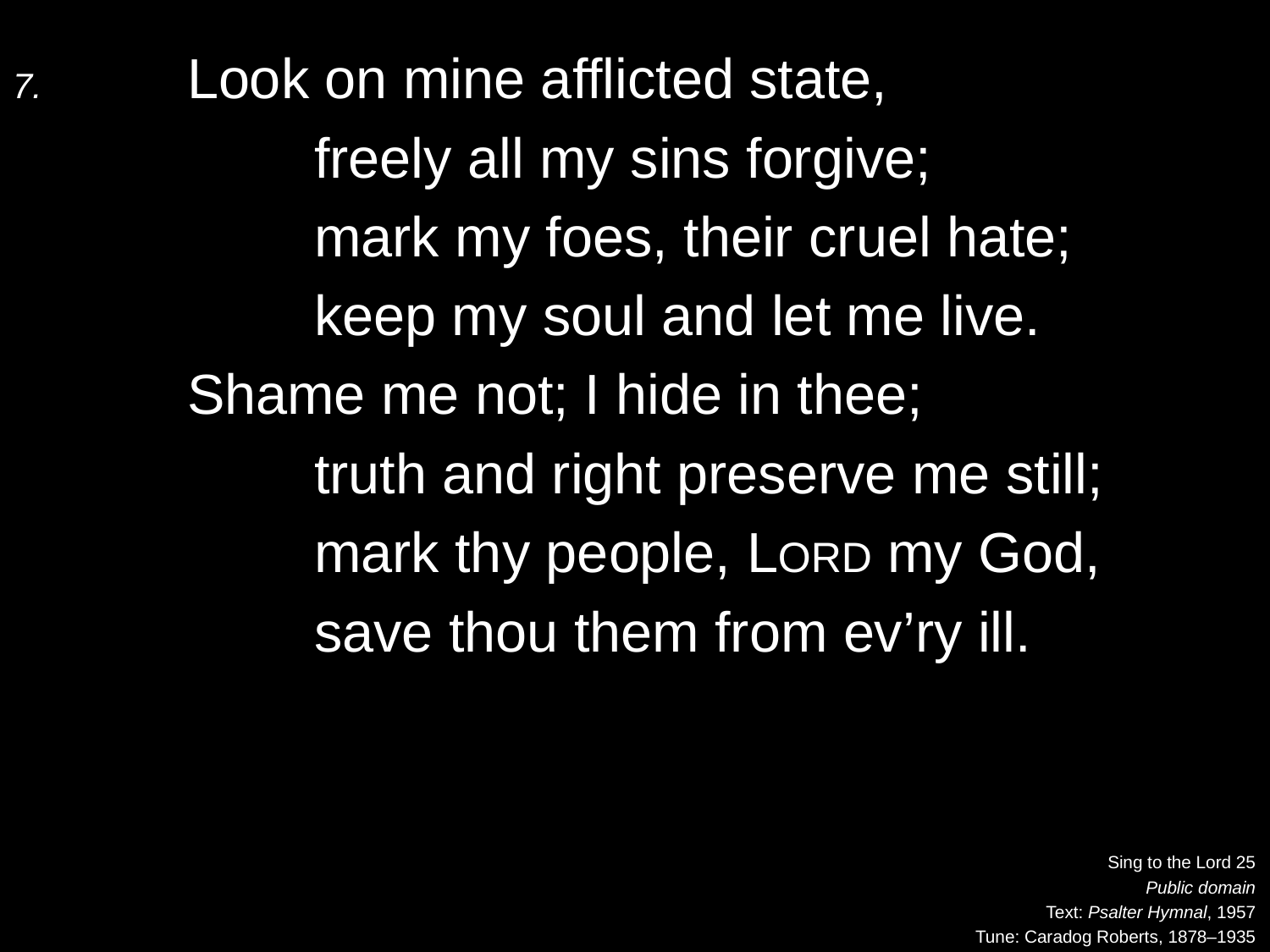

7.	Look on mine afflicted state,
		freely all my sins forgive;
		mark my foes, their cruel hate;
		keep my soul and let me live.
	Shame me not; I hide in thee;
		truth and right preserve me still;
		mark thy people, Lord my God,
		save thou them from ev’ry ill.
Sing to the Lord 25
Public domain
Text: Psalter Hymnal, 1957
Tune: Caradog Roberts, 1878–1935